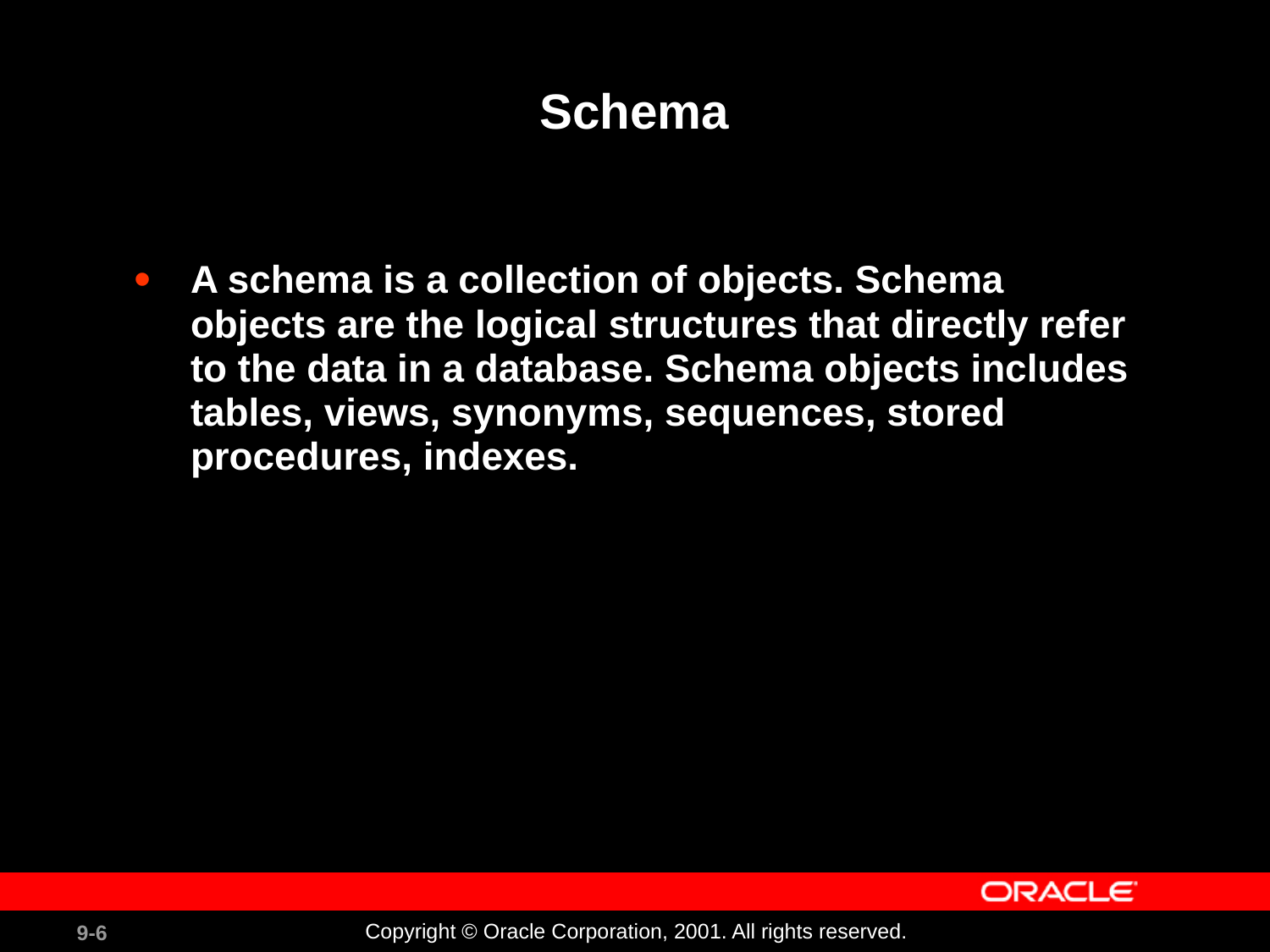

# Schema
A schema is a collection of objects. Schema objects are the logical structures that directly refer to the data in a database. Schema objects includes tables, views, synonyms, sequences, stored procedures, indexes.